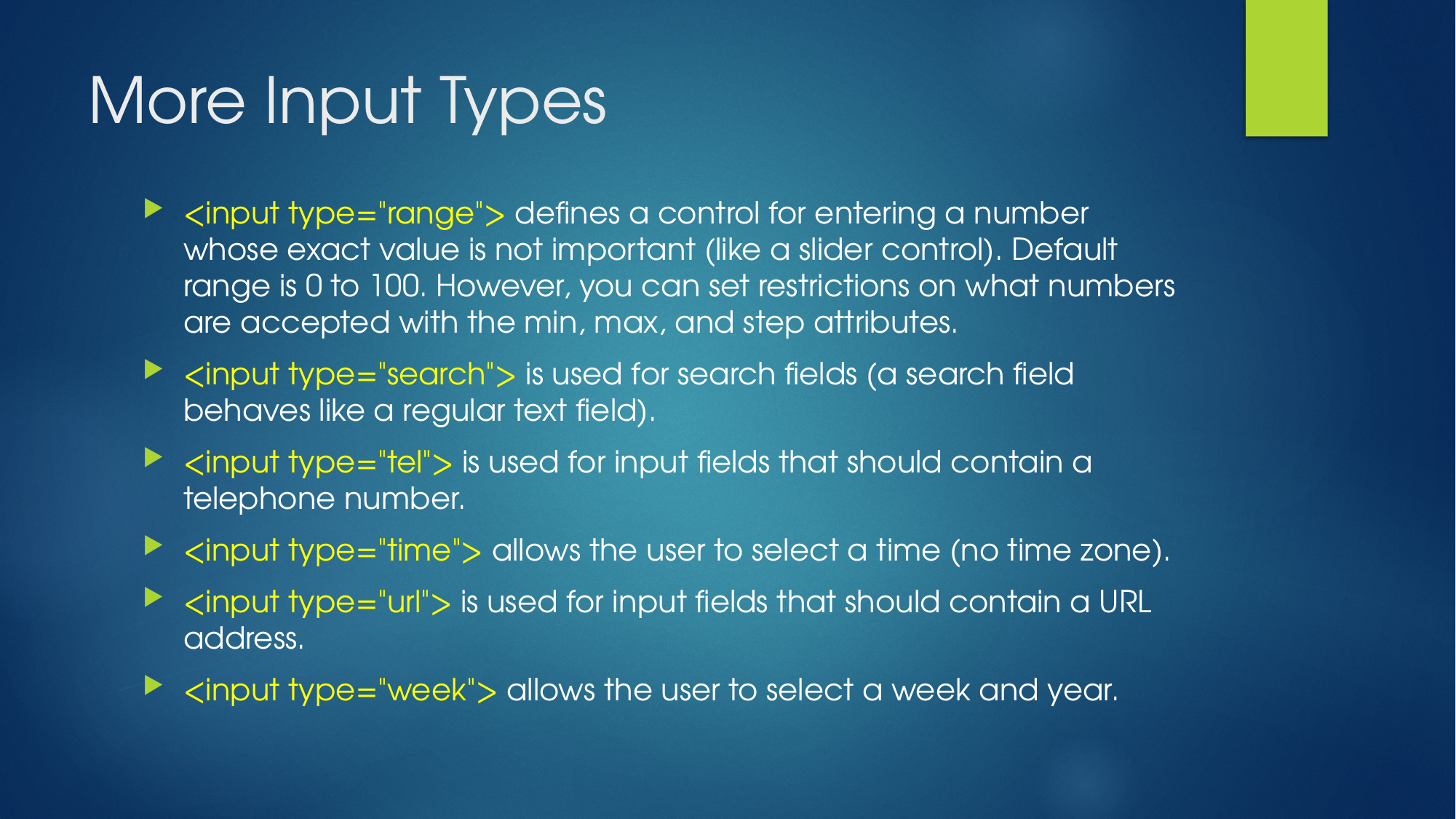

# More Input Types
<input type="range"> defines a control for entering a number whose exact value is not important (like a slider control). Default range is 0 to 100. However, you can set restrictions on what numbers are accepted with the min, max, and step attributes.
<input type="search"> is used for search fields (a search field behaves like a regular text field).
<input type="tel"> is used for input fields that should contain a telephone number.
<input type="time"> allows the user to select a time (no time zone).
<input type="url"> is used for input fields that should contain a URL address.
<input type="week"> allows the user to select a week and year.